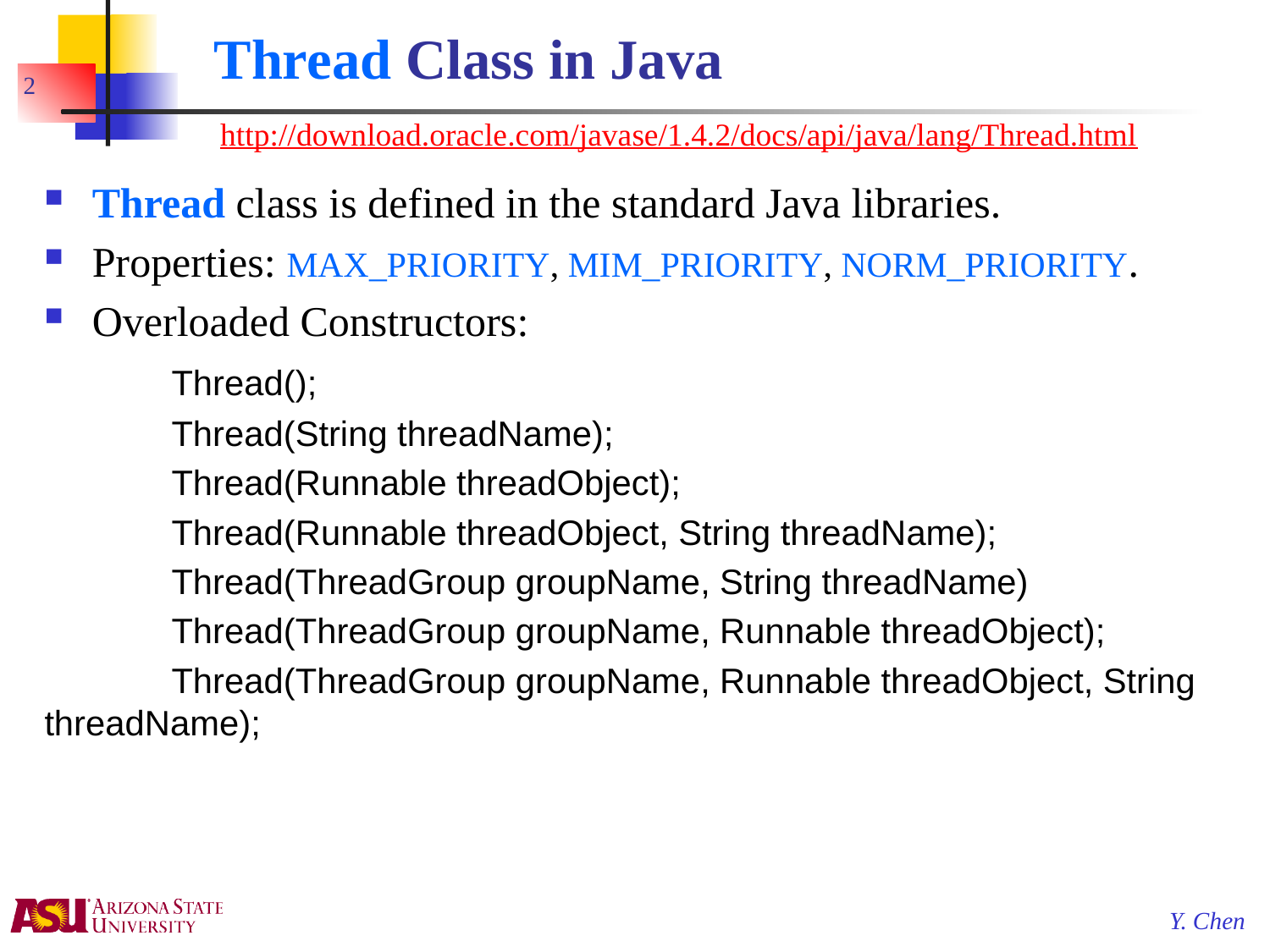

# Thread Class in Java
2
http://download.oracle.com/javase/1.4.2/docs/api/java/lang/Thread.html
Thread class is defined in the standard Java libraries.
Properties: MAX_PRIORITY, MIM_PRIORITY, NORM_PRIORITY.
Overloaded Constructors:
	Thread();
	Thread(String threadName);
	Thread(Runnable threadObject);
	Thread(Runnable threadObject, String threadName);
	Thread(ThreadGroup groupName, String threadName)
	Thread(ThreadGroup groupName, Runnable threadObject);
	Thread(ThreadGroup groupName, Runnable threadObject, String threadName);